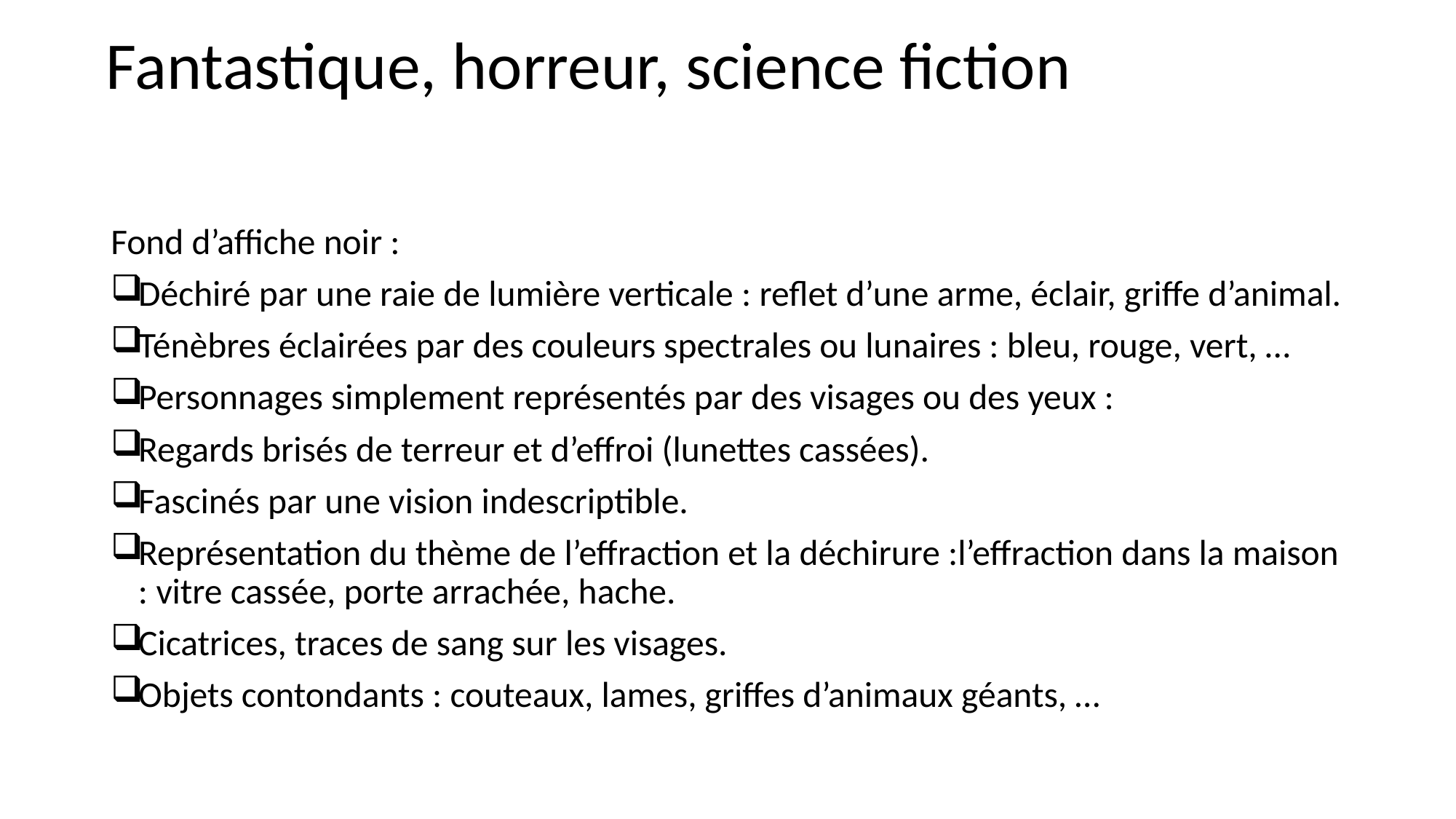

# Fantastique, horreur, science fiction
Fond d’affiche noir :
Déchiré par une raie de lumière verticale : reflet d’une arme, éclair, griffe d’animal.
Ténèbres éclairées par des couleurs spectrales ou lunaires : bleu, rouge, vert, …
Personnages simplement représentés par des visages ou des yeux :
Regards brisés de terreur et d’effroi (lunettes cassées).
Fascinés par une vision indescriptible.
Représentation du thème de l’effraction et la déchirure :l’effraction dans la maison : vitre cassée, porte arrachée, hache.
Cicatrices, traces de sang sur les visages.
Objets contondants : couteaux, lames, griffes d’animaux géants, …